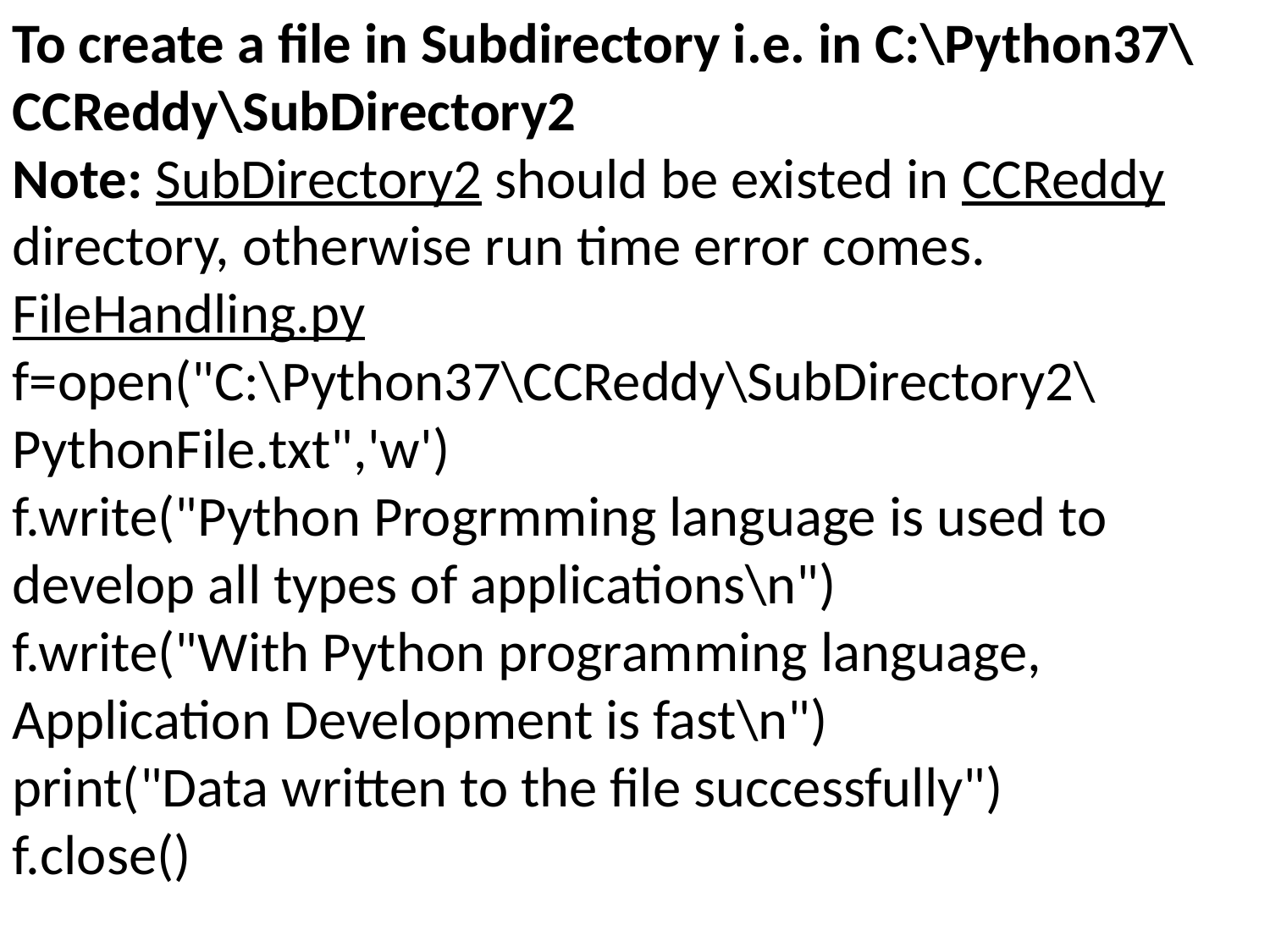

To create a file in Subdirectory i.e. in C:\Python37\CCReddy\SubDirectory2
Note: SubDirectory2 should be existed in CCReddy directory, otherwise run time error comes.
FileHandling.py
f=open("C:\Python37\CCReddy\SubDirectory2\PythonFile.txt",'w')
f.write("Python Progrmming language is used to develop all types of applications\n")
f.write("With Python programming language, Application Development is fast\n")
print("Data written to the file successfully")
f.close()